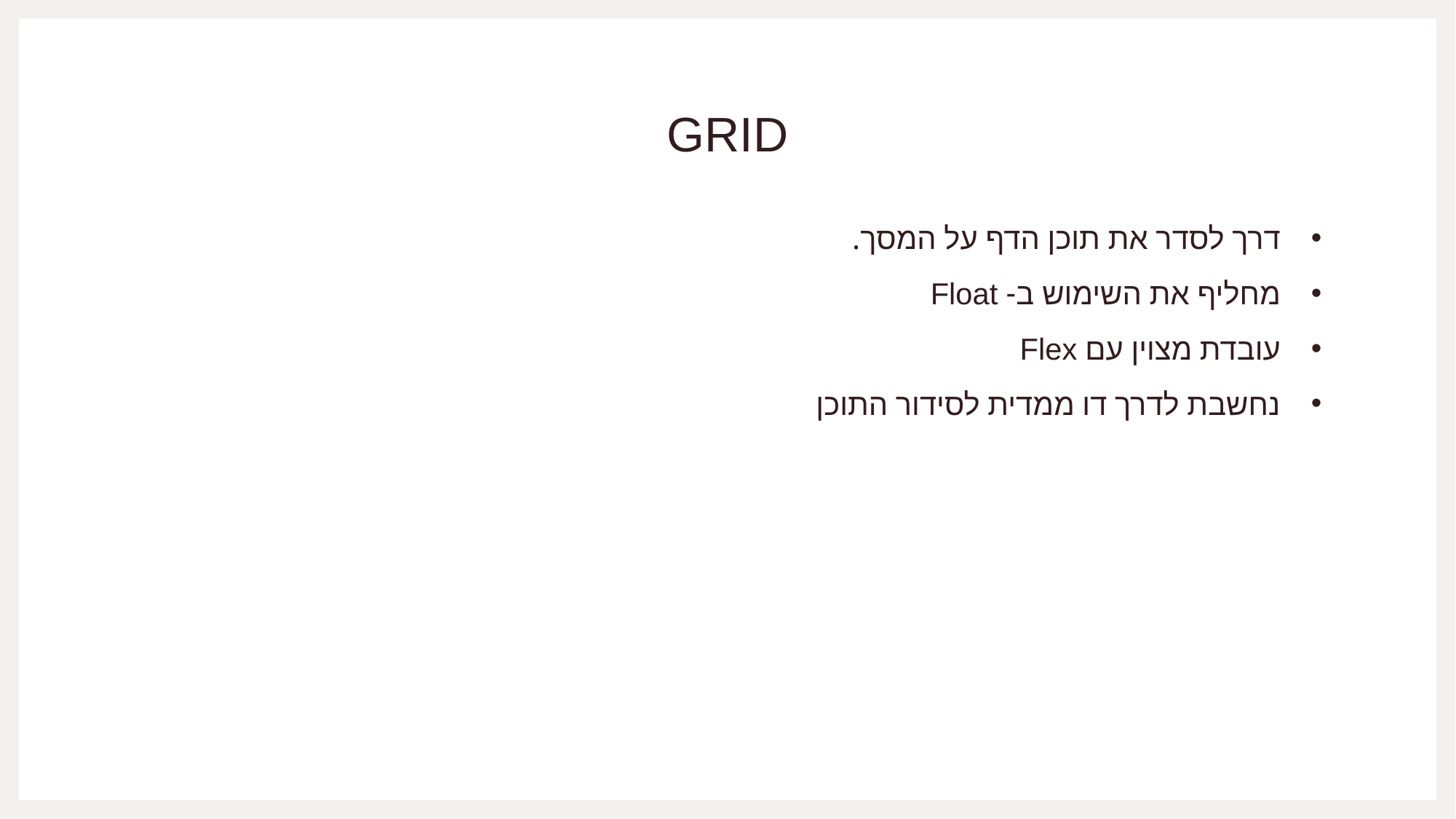

# GRID
דרך לסדר את תוכן הדף על המסך.
מחליף את השימוש ב- Float
עובדת מצוין עם Flex
נחשבת לדרך דו ממדית לסידור התוכן